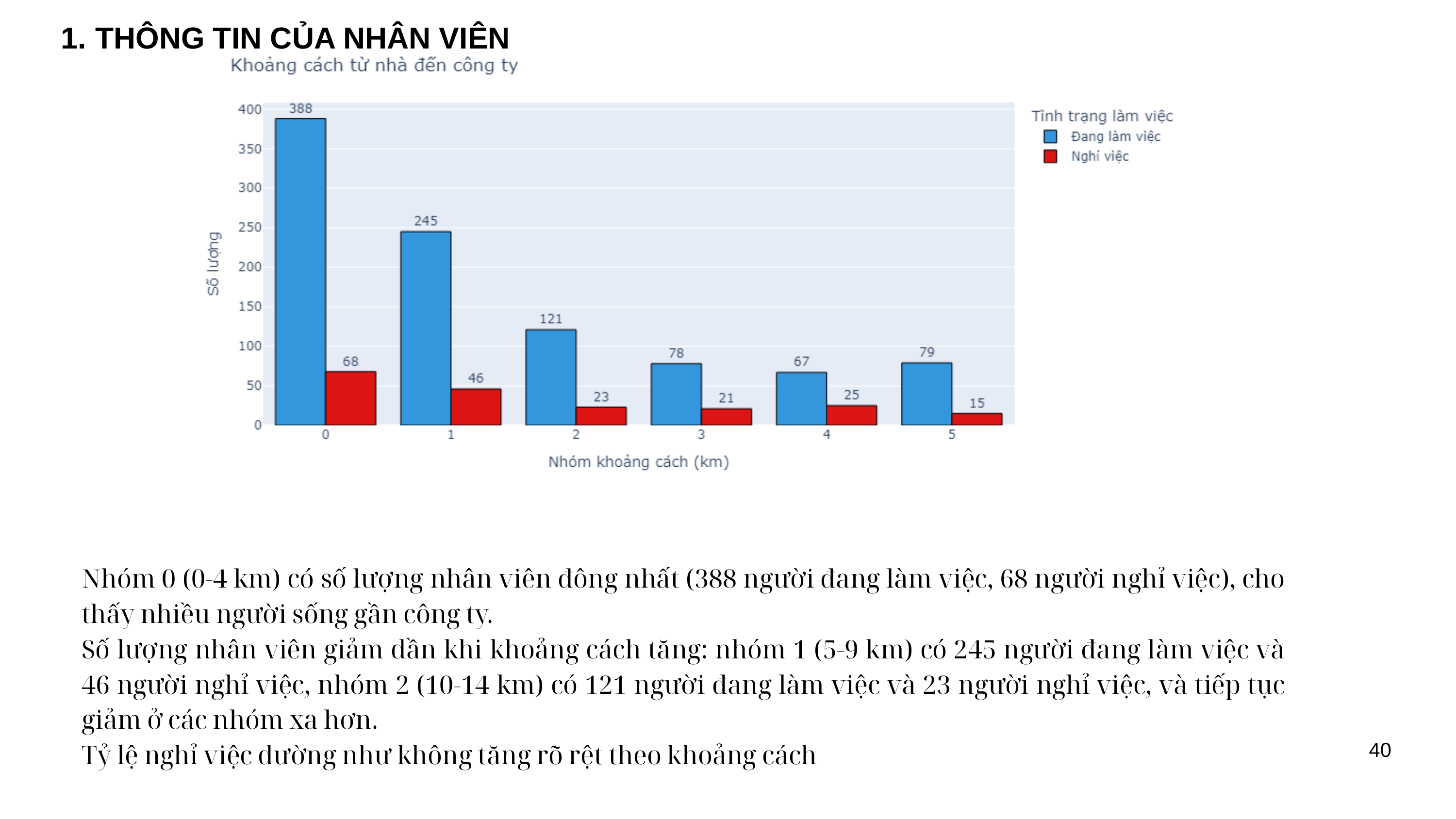

THÔNG TIN CỦA NHÂN VIÊN

Nhóm 0 (0-4 km) có số lượng nhân viên đông nhất (388 người đang làm việc, 68 người nghỉ việc), cho thấy nhiều người sống gần công ty.
Số lượng nhân viên giảm dần khi khoảng cách tăng: nhóm 1 (5-9 km) có 245 người đang làm việc và 46 người nghỉ việc, nhóm 2 (10-14 km) có 121 người đang làm việc và 23 người nghỉ việc, và tiếp tục giảm ở các nhóm xa hơn.
Tỷ lệ nghỉ việc dường như không tăng rõ rệt theo khoảng cách
40